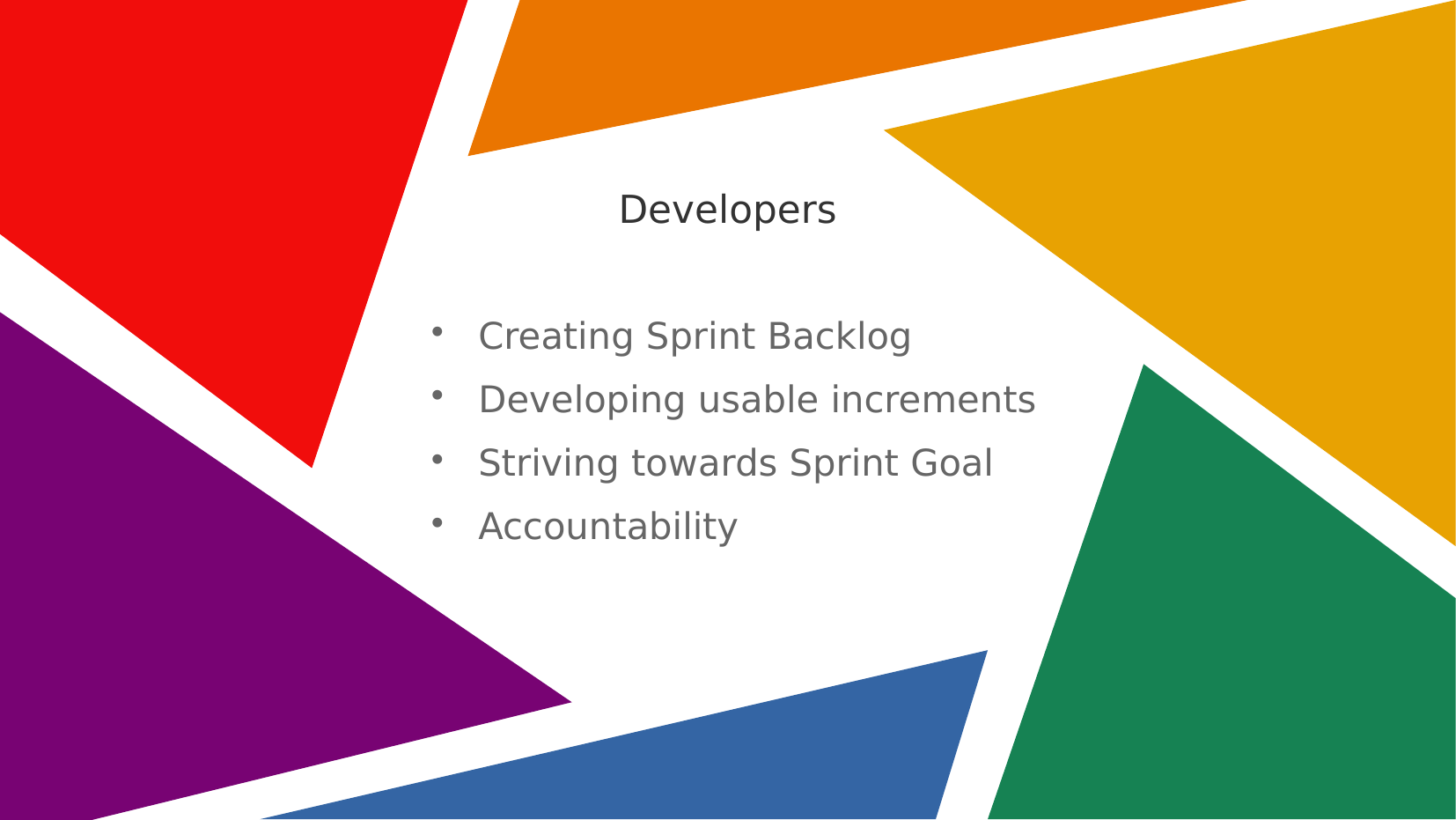

Developers
Creating Sprint Backlog
Developing usable increments
Striving towards Sprint Goal
Accountability